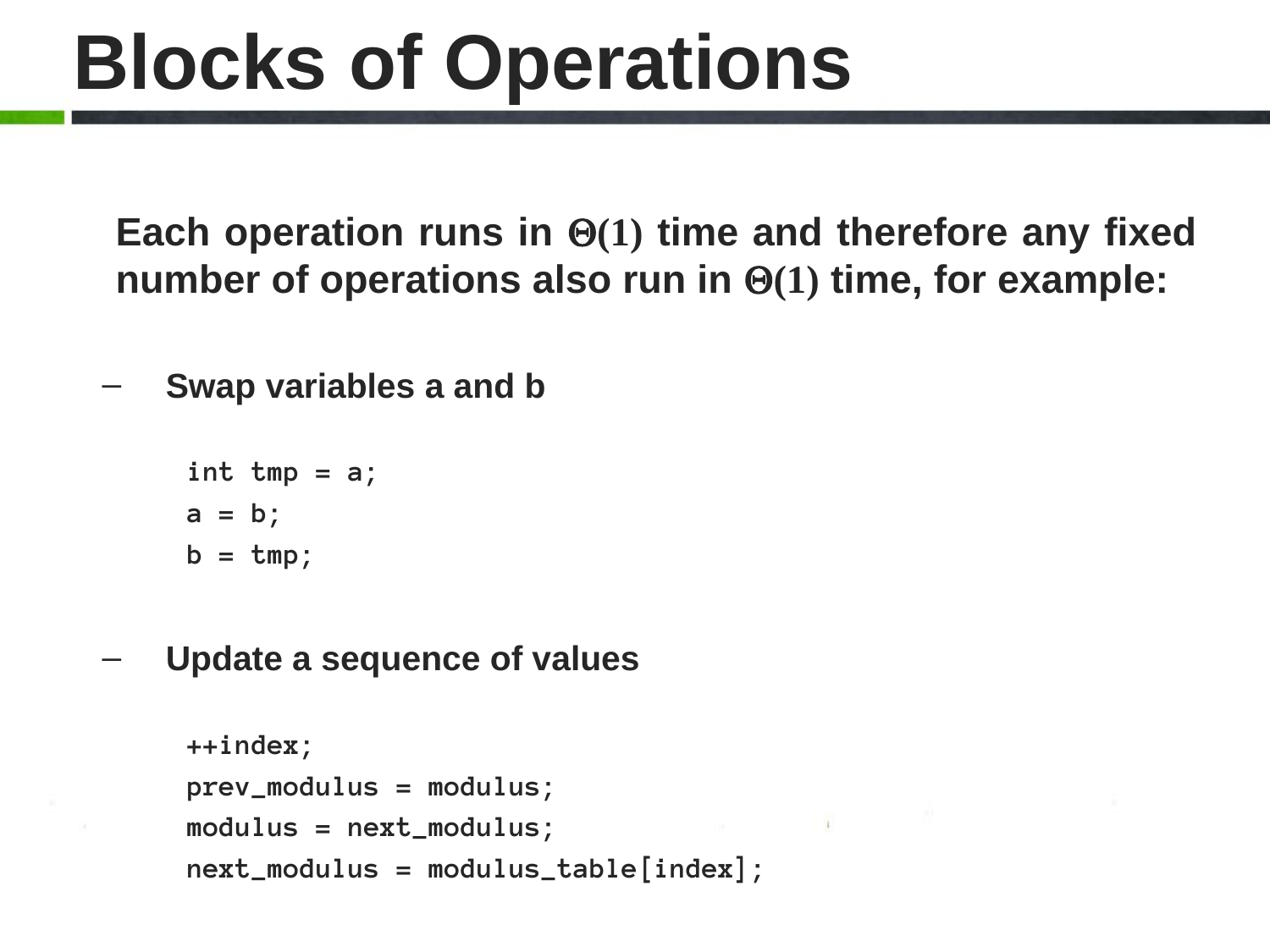

# Blocks of Operations
	Each operation runs in Θ(1) time and therefore any fixed number of operations also run in Θ(1) time, for example:

Swap variables a and b

int tmp = a;
a = b;
b = tmp;

Update a sequence of values

++index;
prev_modulus = modulus;
modulus = next_modulus;
next_modulus = modulus_table[index];